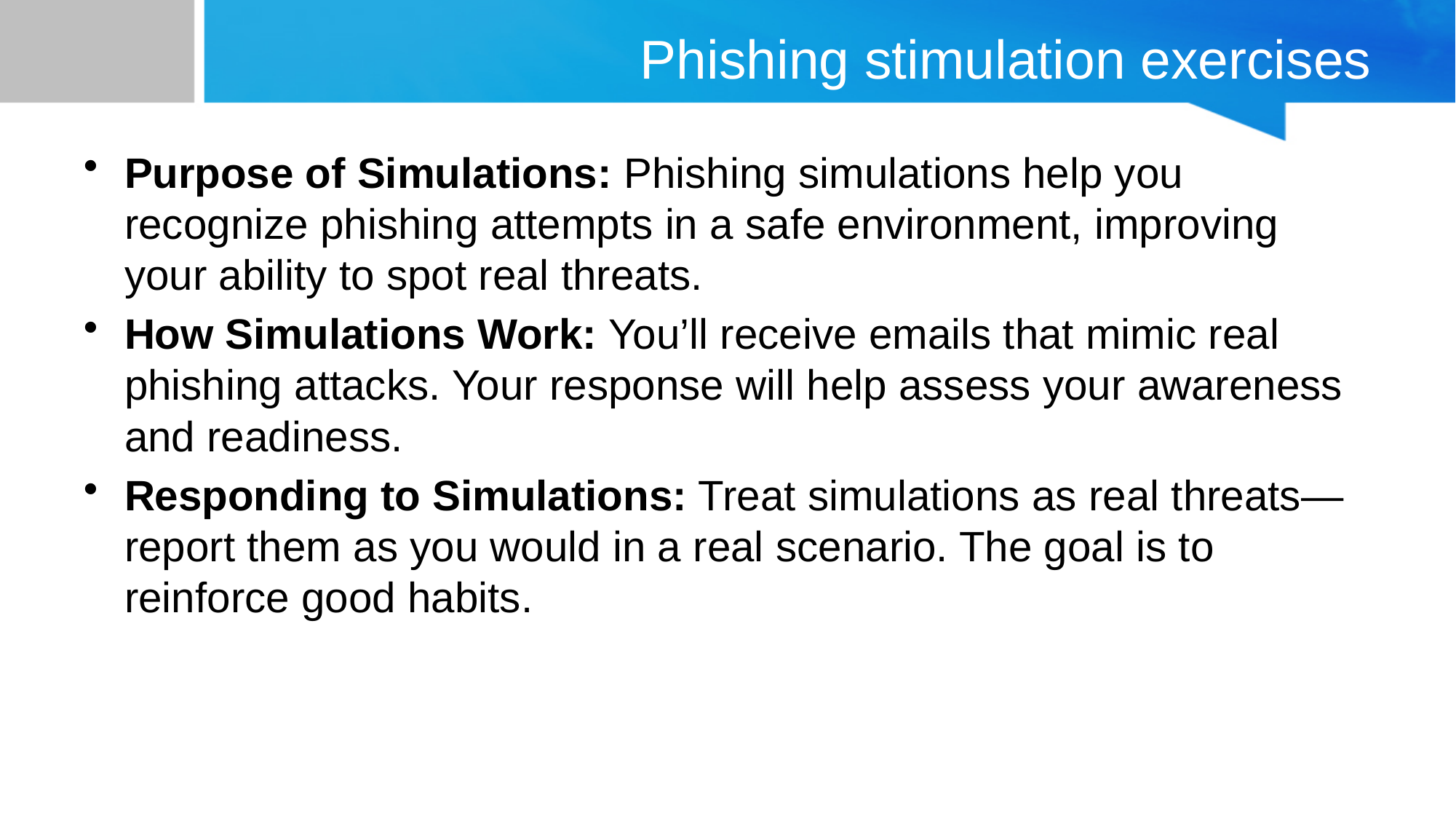

# Phishing stimulation exercises
Purpose of Simulations: Phishing simulations help you recognize phishing attempts in a safe environment, improving your ability to spot real threats.
How Simulations Work: You’ll receive emails that mimic real phishing attacks. Your response will help assess your awareness and readiness.
Responding to Simulations: Treat simulations as real threats—report them as you would in a real scenario. The goal is to reinforce good habits.